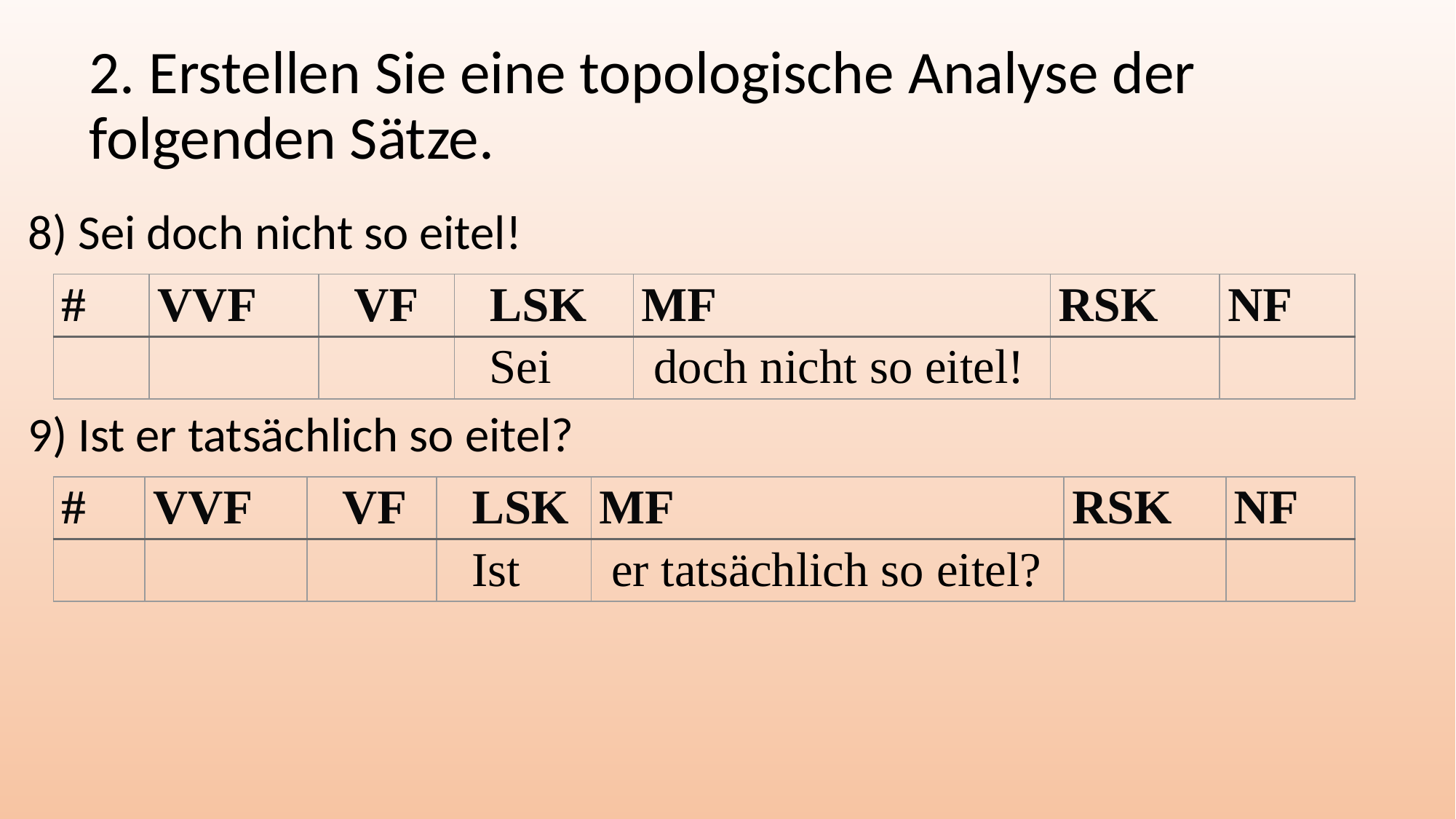

# 2. Erstellen Sie eine topologische Analyse der folgenden Sätze.
8) Sei doch nicht so eitel!

9) Ist er tatsächlich so eitel?

| # | VVF | VF | LSK | MF | RSK | NF |
| --- | --- | --- | --- | --- | --- | --- |
|  |  |  | Sei | doch nicht so eitel! |  |  |

| # | VVF | VF | LSK | MF | RSK | NF |
| --- | --- | --- | --- | --- | --- | --- |
|  |  |  | Ist | er tatsächlich so eitel? |  |  |